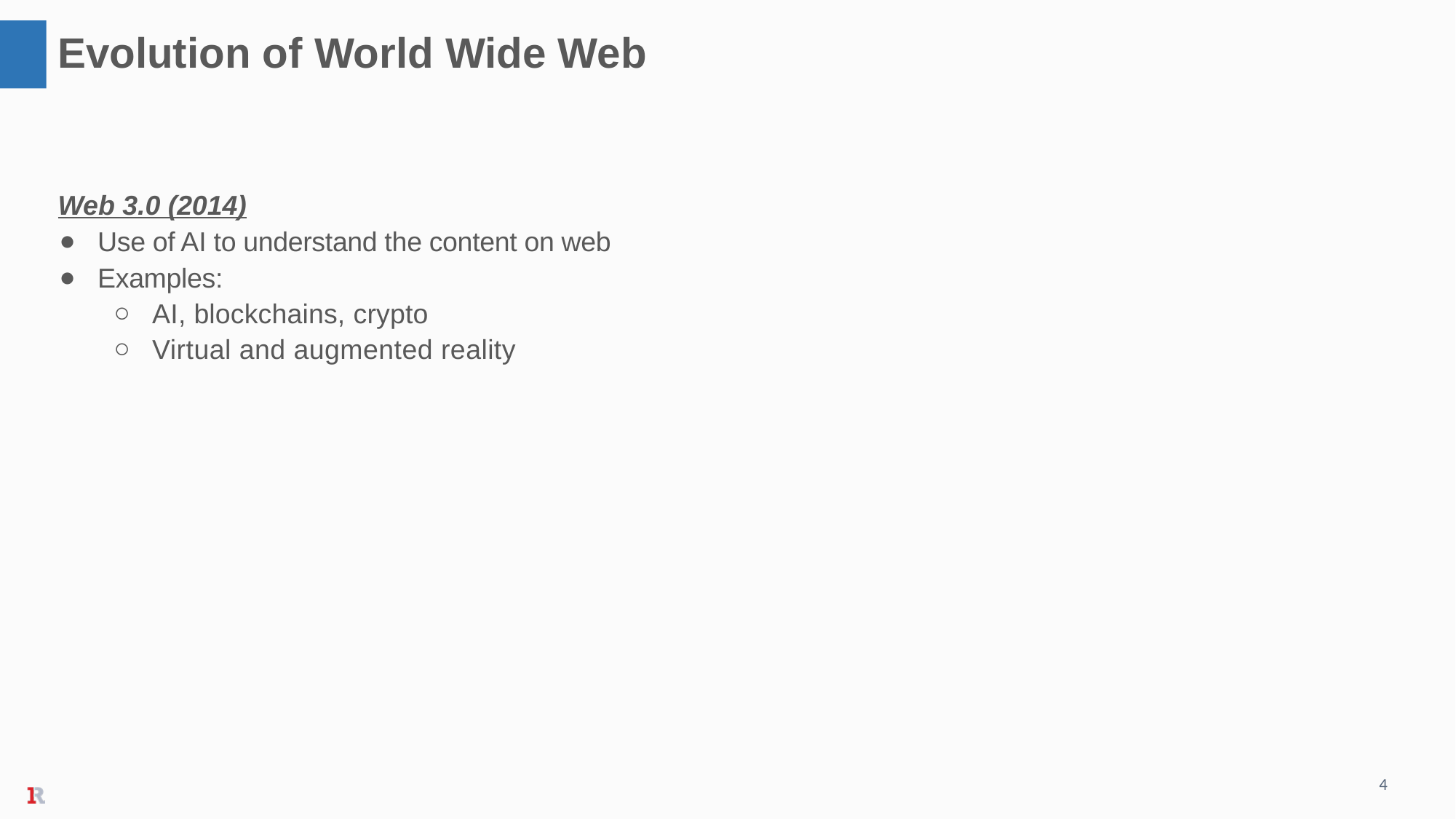

Evolution of World Wide Web

Web 3.0 (2014)
Use of AI to understand the content on web
Examples:
AI, blockchains, crypto
Virtual and augmented reality